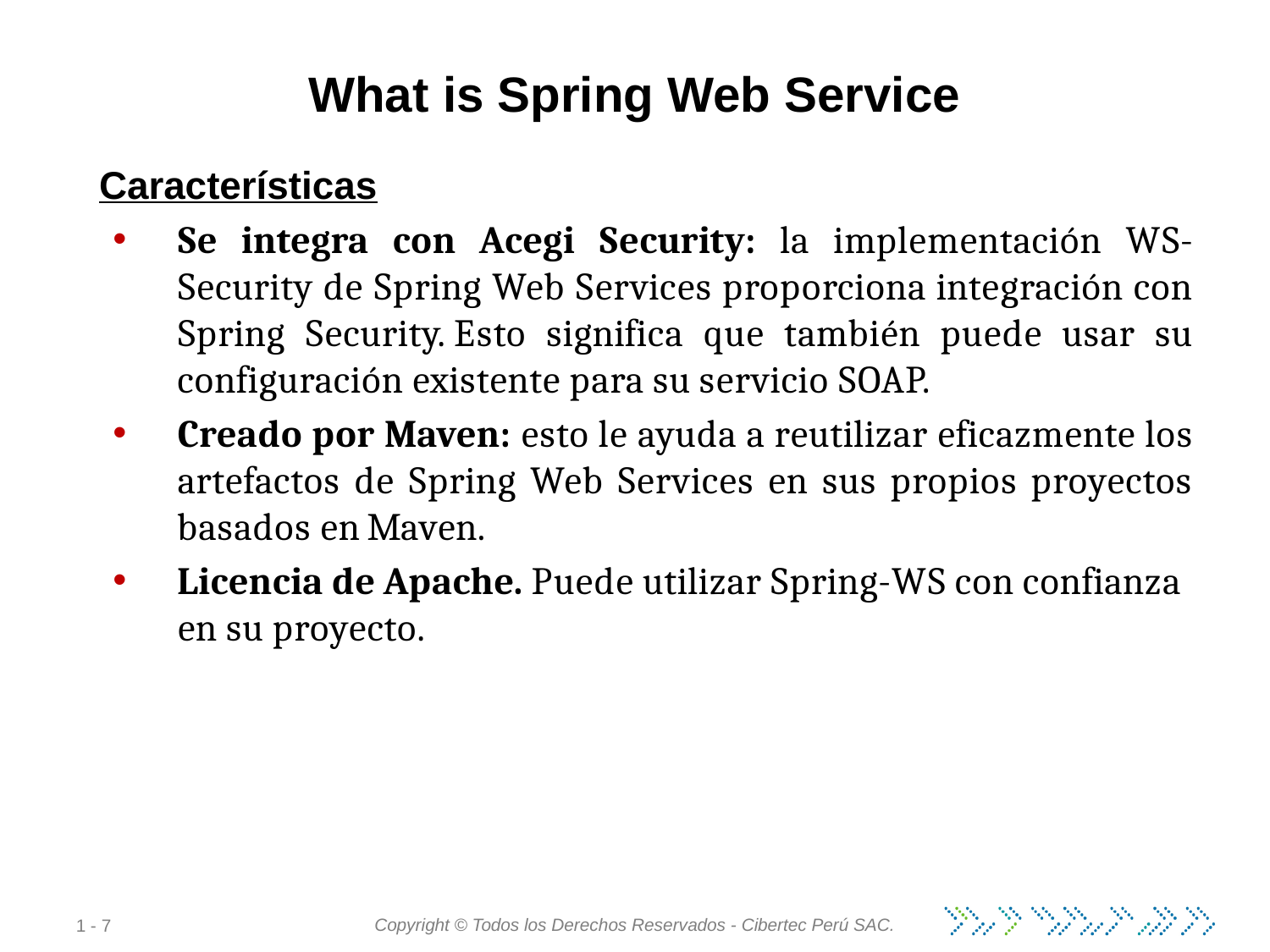

# What is Spring Web Service
Características
Se integra con Acegi Security: la implementación WS-Security de Spring Web Services proporciona integración con Spring Security. Esto significa que también puede usar su configuración existente para su servicio SOAP.
Creado por Maven: esto le ayuda a reutilizar eficazmente los artefactos de Spring Web Services en sus propios proyectos basados ​​en Maven.
Licencia de Apache. Puede utilizar Spring-WS con confianza en su proyecto.